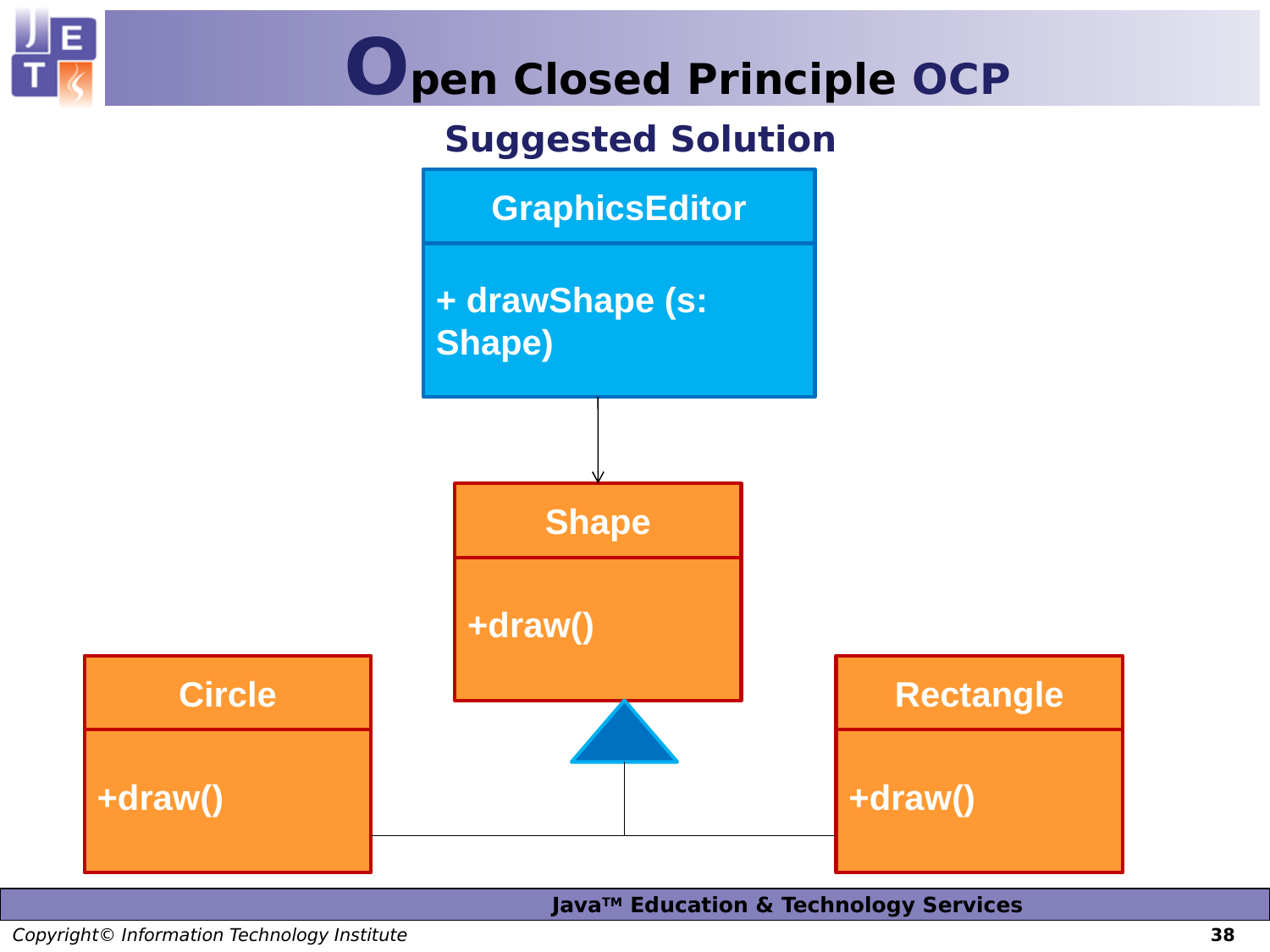

# Open Closed Principle OCP
Suggested Solution
GraphicsEditor
+ drawShape (s: Shape)
Shape
+draw()
Circle
+draw()
Rectangle
+draw()